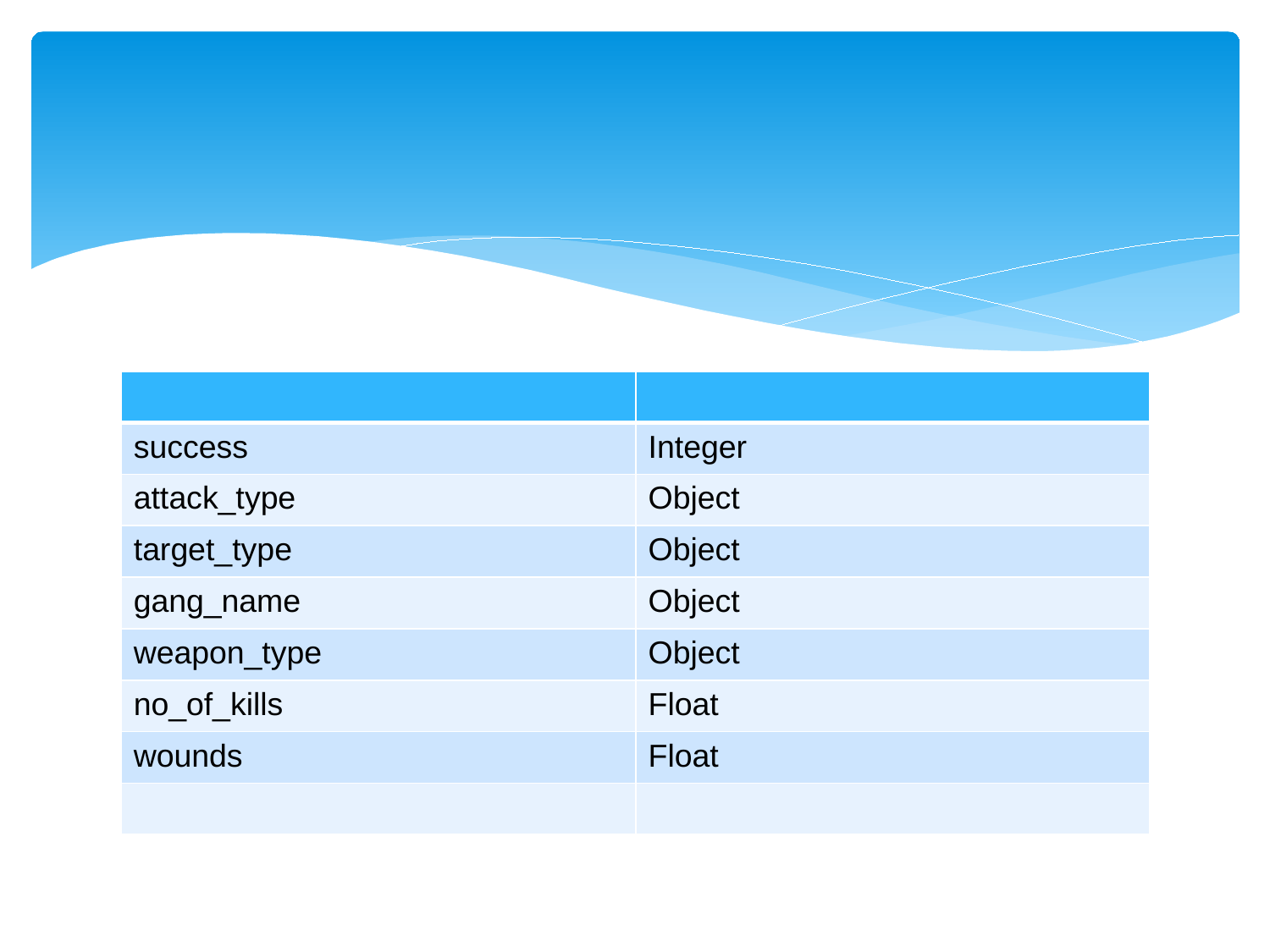

|  |  |
| --- | --- |
| success | Integer |
| attack\_type | Object |
| target\_type | Object |
| gang\_name | Object |
| weapon\_type | Object |
| no\_of\_kills | Float |
| wounds | Float |
|  |  |